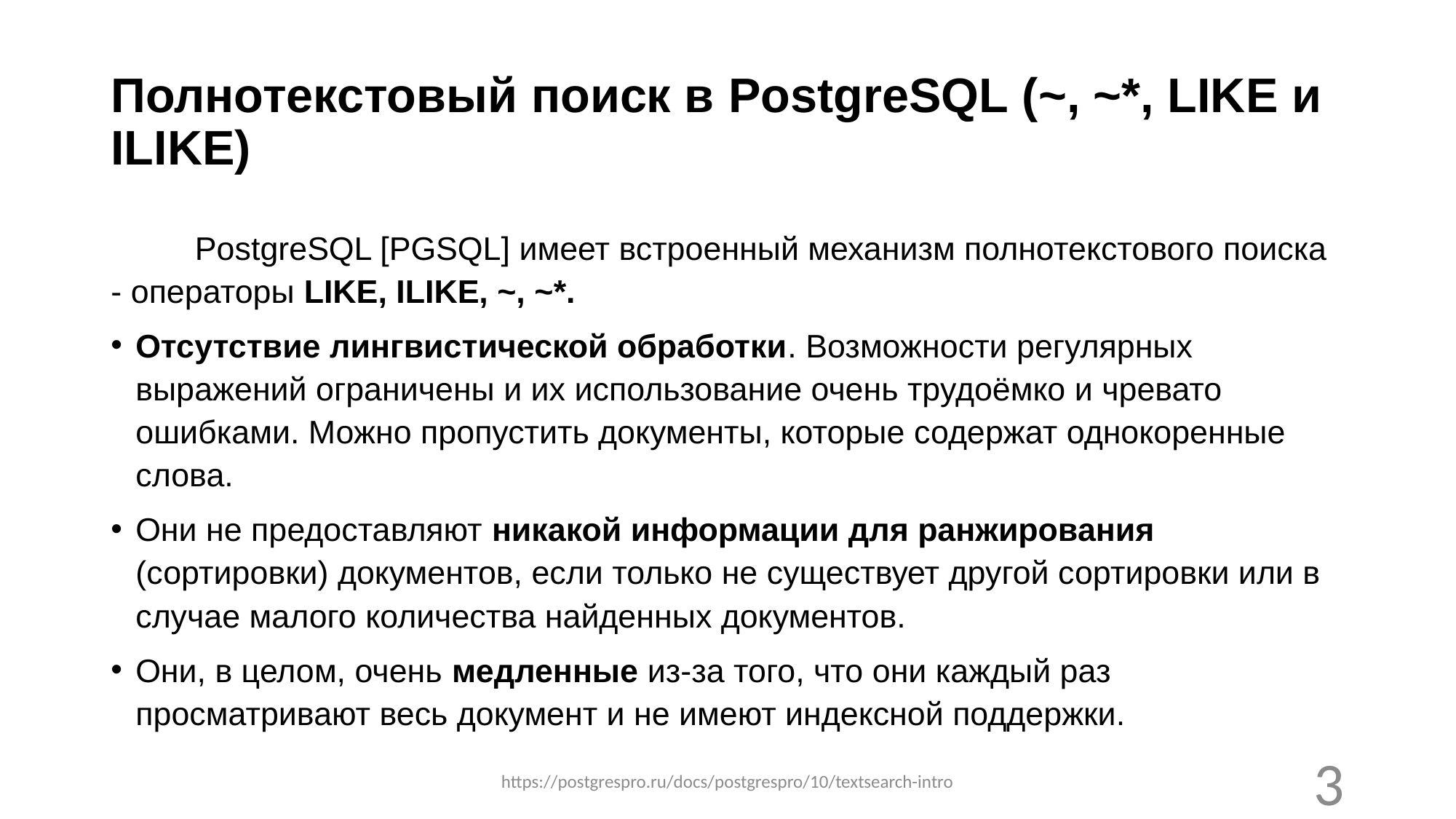

# Полнотекстовый поиск в PostgreSQL (~, ~*, LIKE и ILIKE)
	PostgreSQL [PGSQL] имеет встроенный механизм полнотекстового поиска - операторы LIKE, ILIKE, ~, ~*.
Отсутствие лингвистической обработки. Возможности регулярных выражений ограничены и их использование очень трудоёмко и чревато ошибками. Можно пропустить документы, которые содержат однокоренные слова.
Они не предоставляют никакой информации для ранжирования (сортировки) документов, если только не существует другой сортировки или в случае малого количества найденных документов.
Они, в целом, очень медленные из-за того, что они каждый раз просматривают весь документ и не имеют индексной поддержки.

https://postgrespro.ru/docs/postgrespro/10/textsearch-intro
3